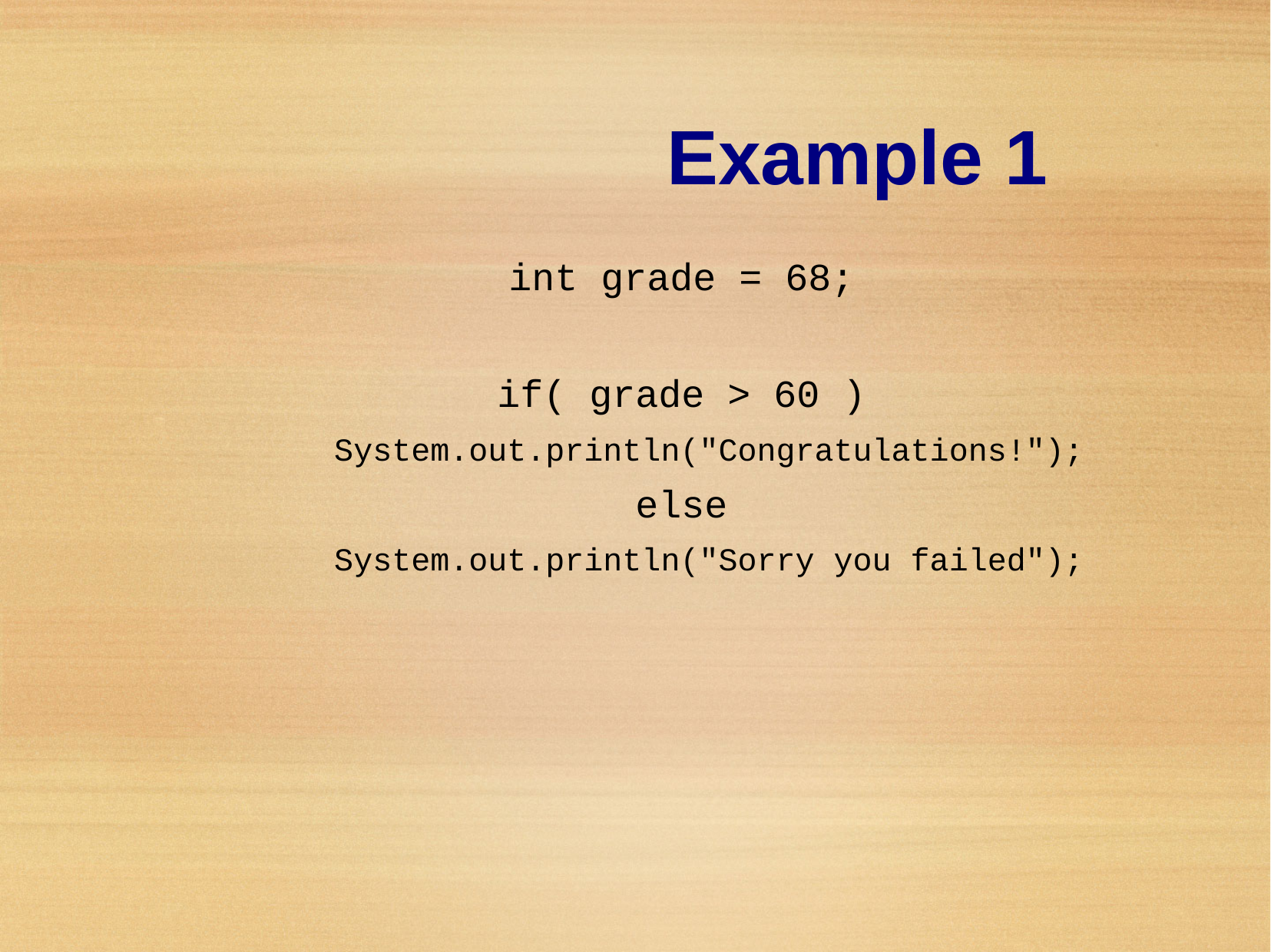

Example 1

int grade = 68;

if( grade > 60 )

System.out.println("Congratulations!");

else

System.out.println("Sorry you failed");